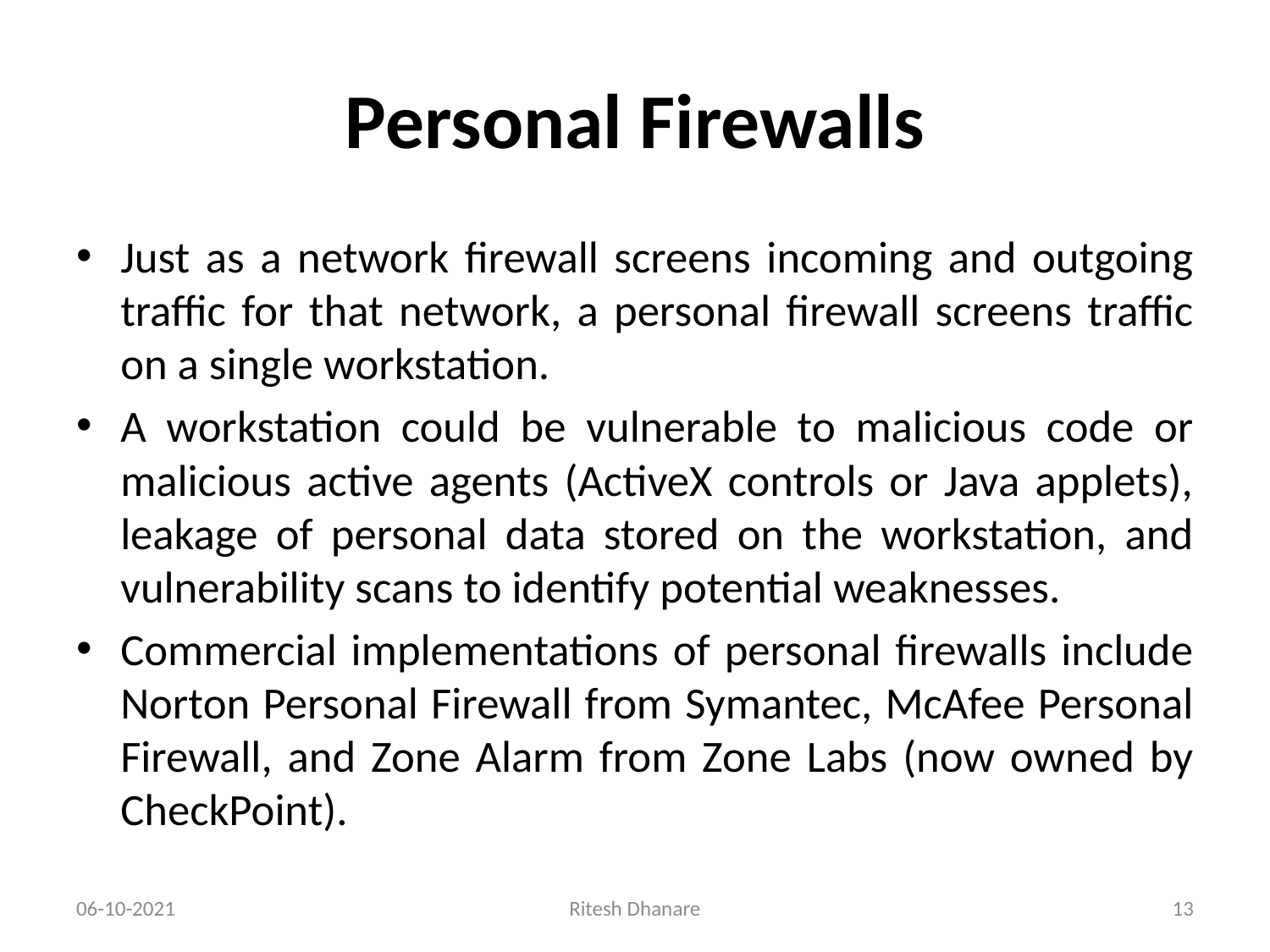

# Personal Firewalls
Just as a network firewall screens incoming and outgoing traffic for that network, a personal firewall screens traffic on a single workstation.
A workstation could be vulnerable to malicious code or malicious active agents (ActiveX controls or Java applets), leakage of personal data stored on the workstation, and vulnerability scans to identify potential weaknesses.
Commercial implementations of personal firewalls include Norton Personal Firewall from Symantec, McAfee Personal Firewall, and Zone Alarm from Zone Labs (now owned by CheckPoint).
06-10-2021
Ritesh Dhanare
13